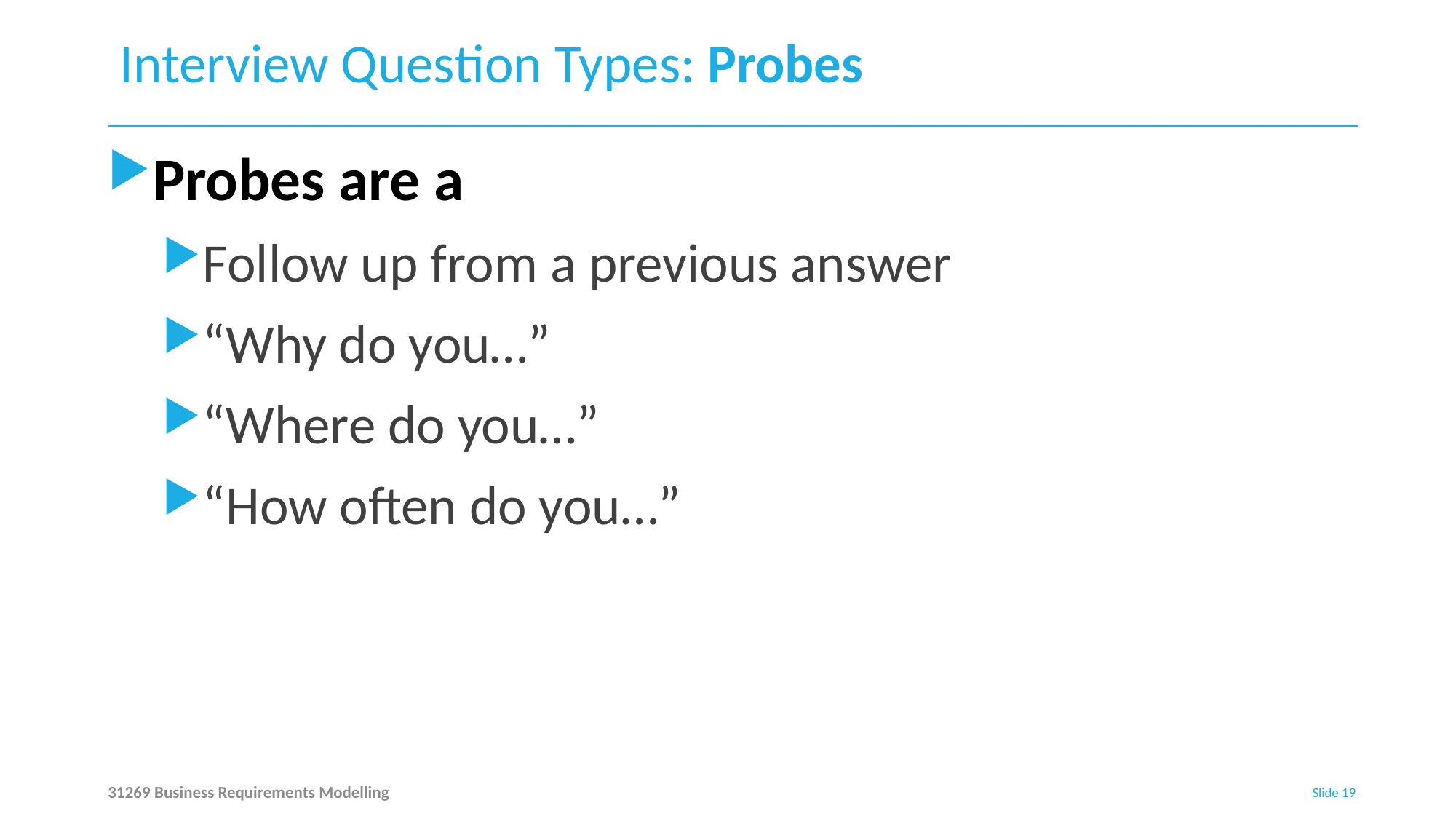

# Interview Question Types: Probes
Probes are a
Follow up from a previous answer
“Why do you…”
“Where do you…”
“How often do you…”

31269 Business Requirements Modelling
Slide 19